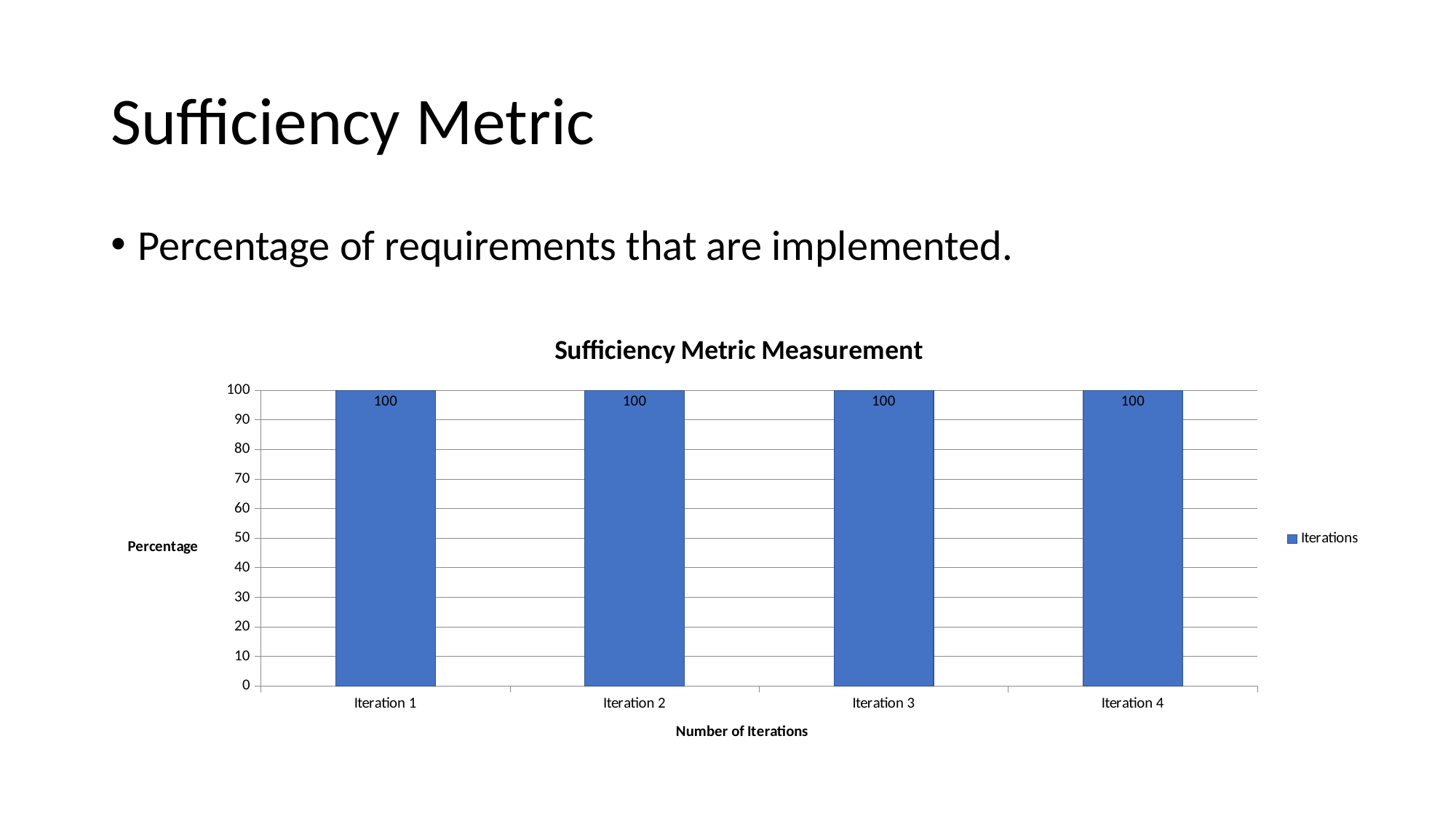

# Sufficiency Metric
Percentage of requirements that are implemented.

### Chart: Sufficiency Metric Measurement

| Category | Iterations |
|---|---|
| Iteration 1 | 100.0 |
| Iteration 2 | 100.0 |
| Iteration 3 | 100.0 |
| Iteration 4 | 100.0 |